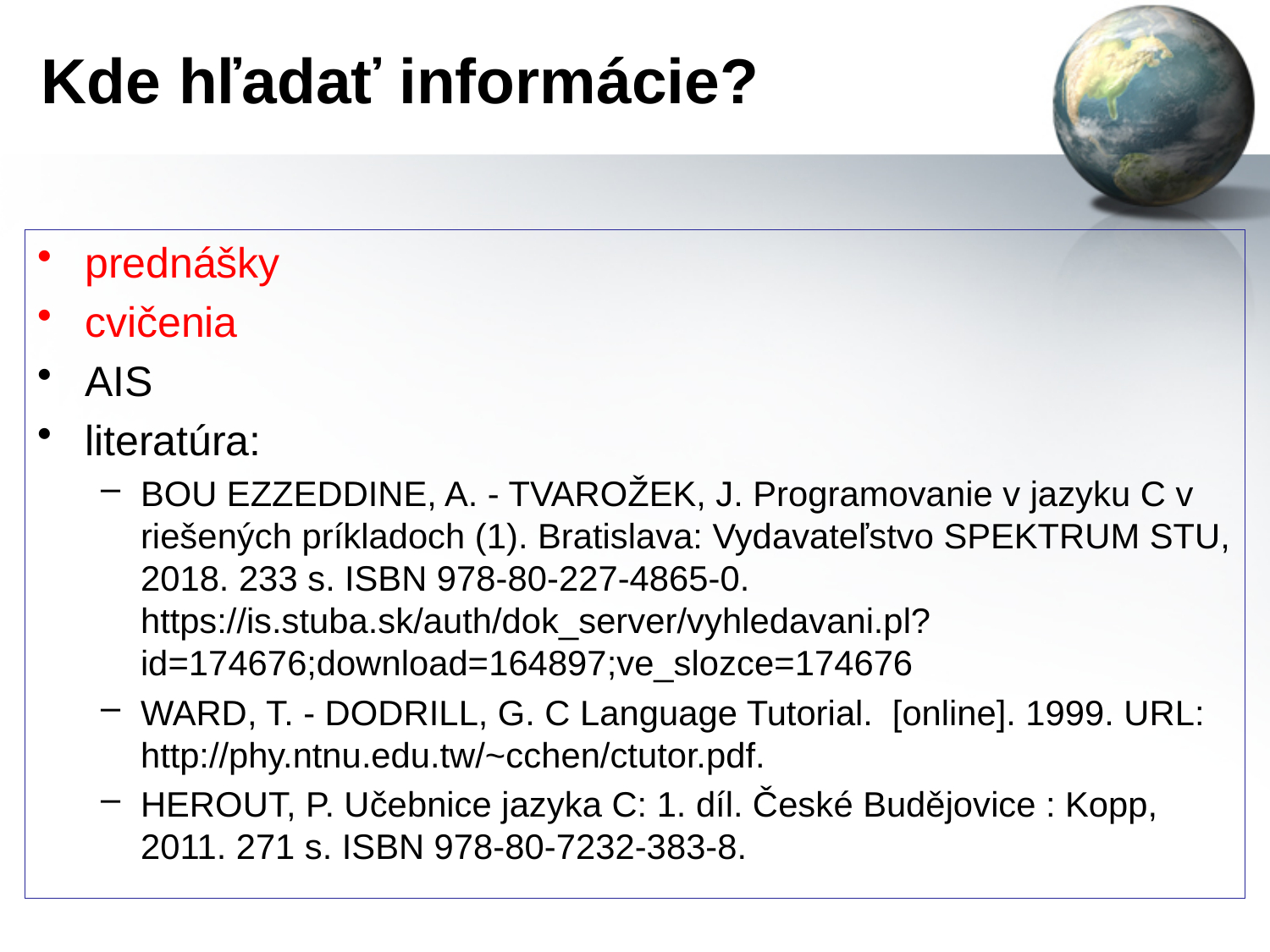

# Kde hľadať informácie?
prednášky
cvičenia
AIS
literatúra:
BOU EZZEDDINE, A. - TVAROŽEK, J. Programovanie v jazyku C v riešených príkladoch (1). Bratislava: Vydavateľstvo SPEKTRUM STU, 2018. 233 s. ISBN 978-80-227-4865-0. https://is.stuba.sk/auth/dok_server/vyhledavani.pl?id=174676;download=164897;ve_slozce=174676
WARD, T. - DODRILL, G. C Language Tutorial.  [online]. 1999. URL: http://phy.ntnu.edu.tw/~cchen/ctutor.pdf.
HEROUT, P. Učebnice jazyka C: 1. díl. České Budějovice : Kopp, 2011. 271 s. ISBN 978-80-7232-383-8.